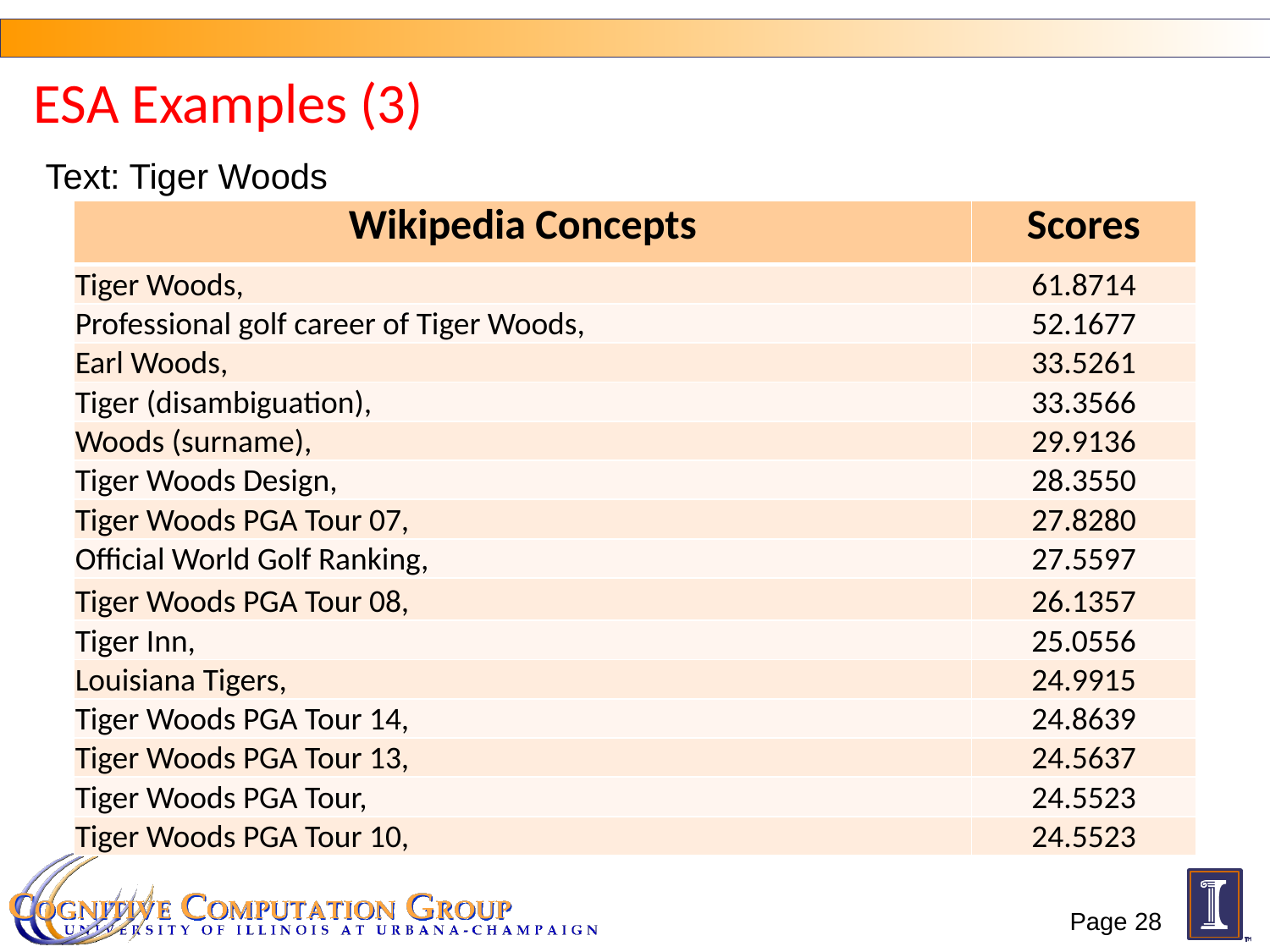

# ESA Examples (3)
Text: Tiger Woods
| Wikipedia Concepts | Scores |
| --- | --- |
| Tiger Woods, | 61.8714 |
| Professional golf career of Tiger Woods, | 52.1677 |
| Earl Woods, | 33.5261 |
| Tiger (disambiguation), | 33.3566 |
| Woods (surname), | 29.9136 |
| Tiger Woods Design, | 28.3550 |
| Tiger Woods PGA Tour 07, | 27.8280 |
| Official World Golf Ranking, | 27.5597 |
| Tiger Woods PGA Tour 08, | 26.1357 |
| Tiger Inn, | 25.0556 |
| Louisiana Tigers, | 24.9915 |
| Tiger Woods PGA Tour 14, | 24.8639 |
| Tiger Woods PGA Tour 13, | 24.5637 |
| Tiger Woods PGA Tour, | 24.5523 |
| Tiger Woods PGA Tour 10, | 24.5523 |
Page 28